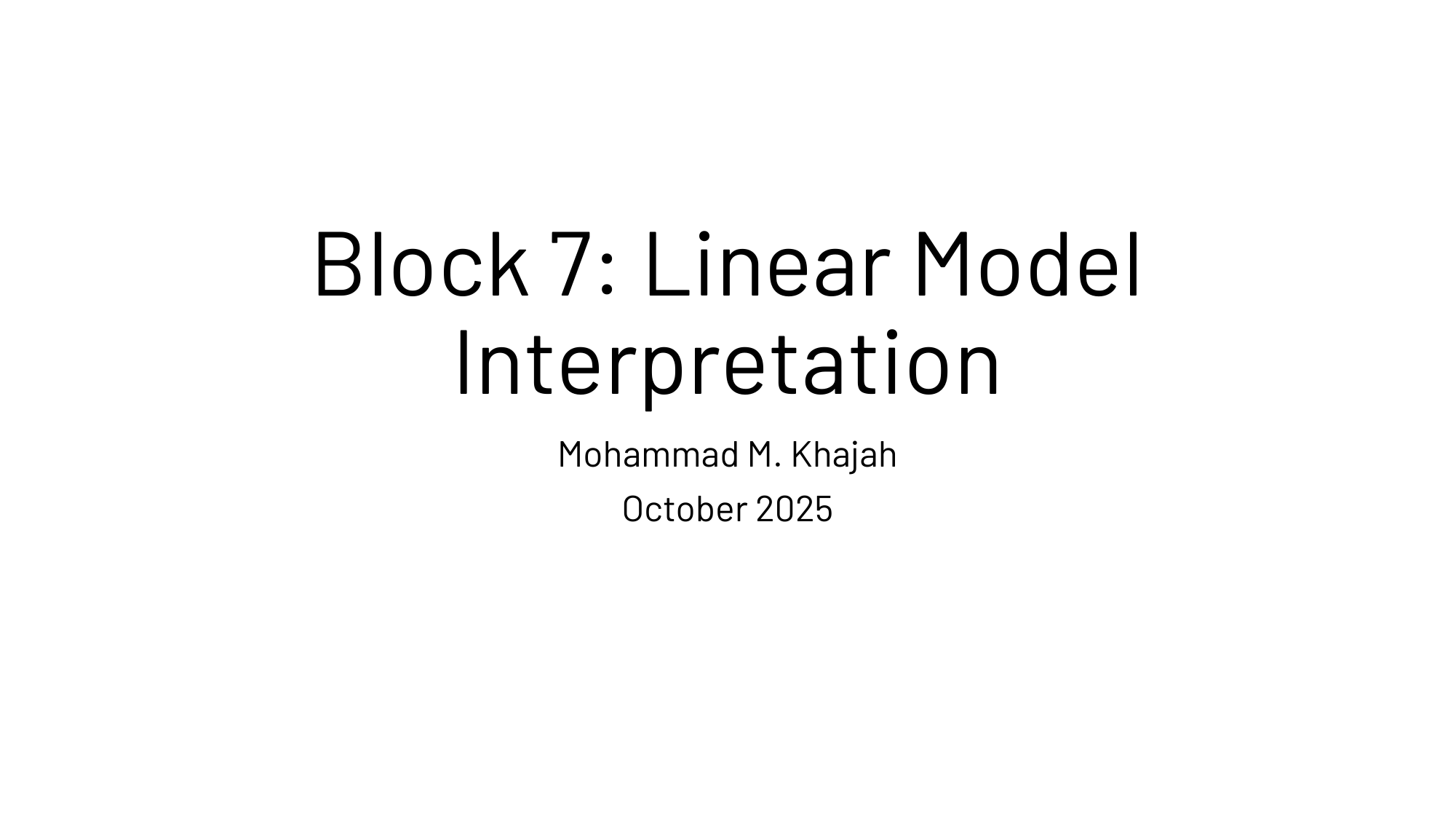

# Block 7: Linear Model Interpretation
Mohammad M. Khajah
October 2025